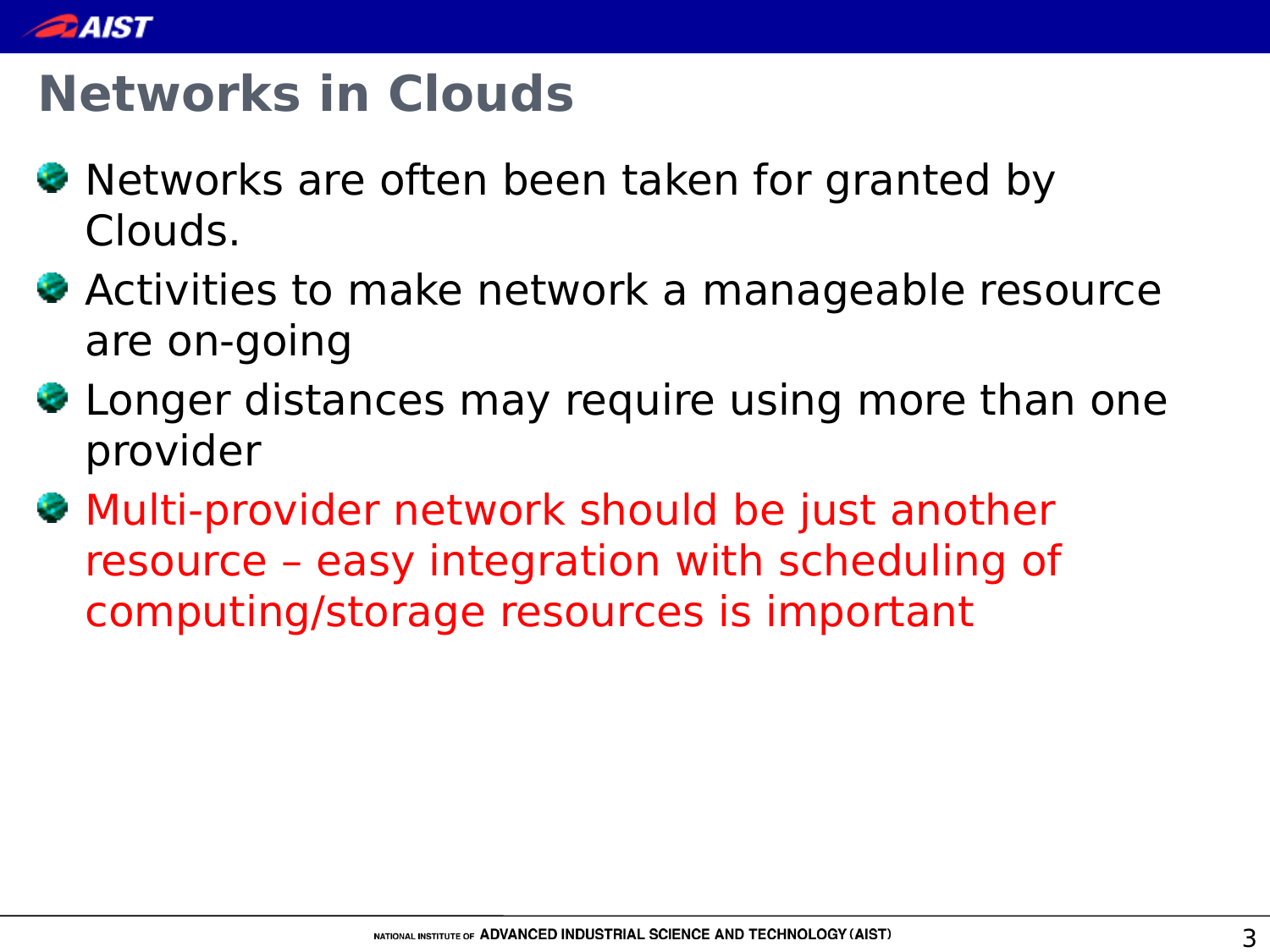

# Networks in Clouds
Networks are often been taken for granted by Clouds.
Activities to make network a manageable resource are on-going
Longer distances may require using more than one provider
Multi-provider network should be just another resource – easy integration with scheduling of computing/storage resources is important